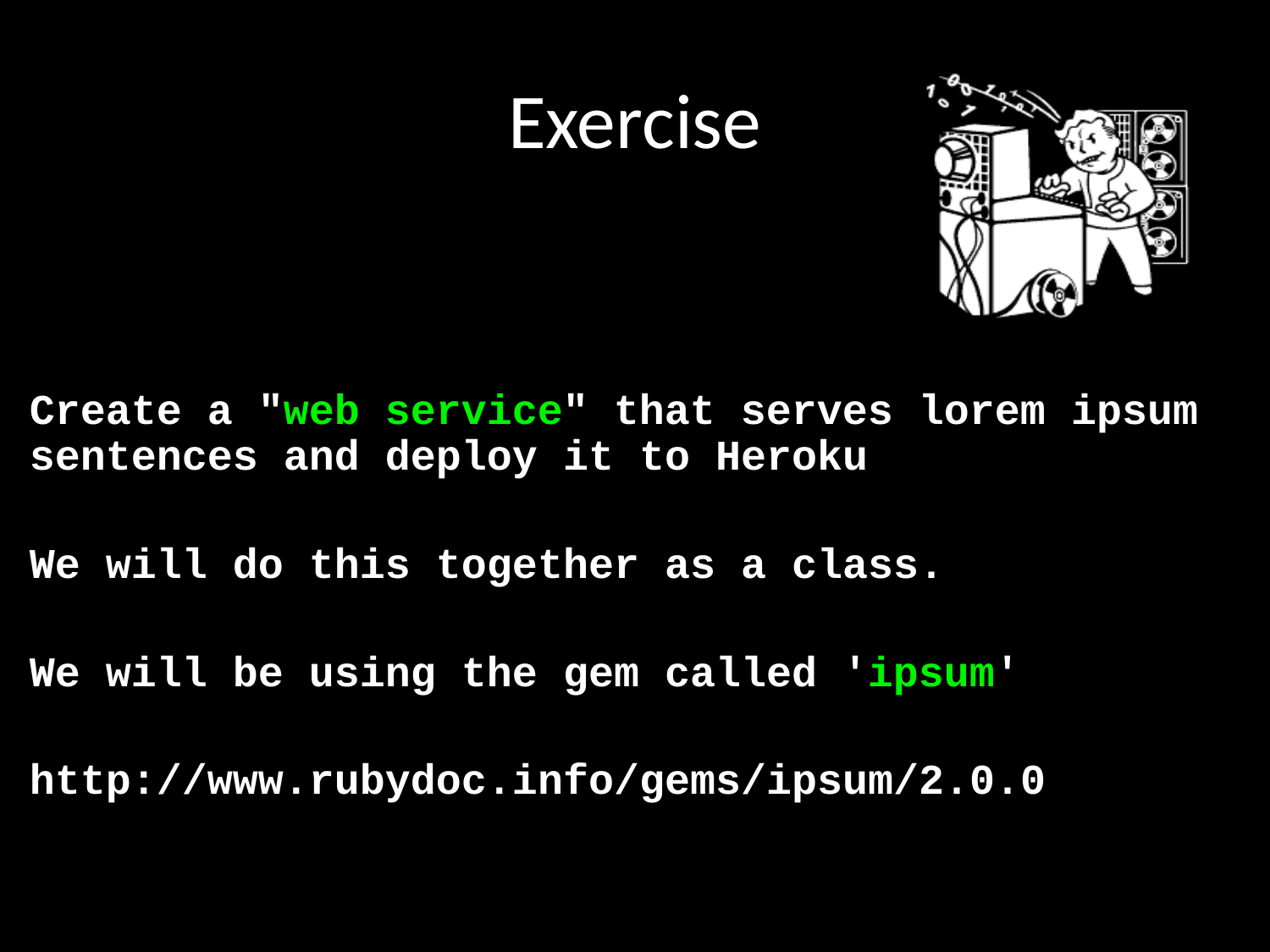

# Exercise

Create a "web service" that serves lorem ipsum sentences and deploy it to Heroku

We will do this together as a class.

We will be using the gem called 'ipsum'

http://www.rubydoc.info/gems/ipsum/2.0.0